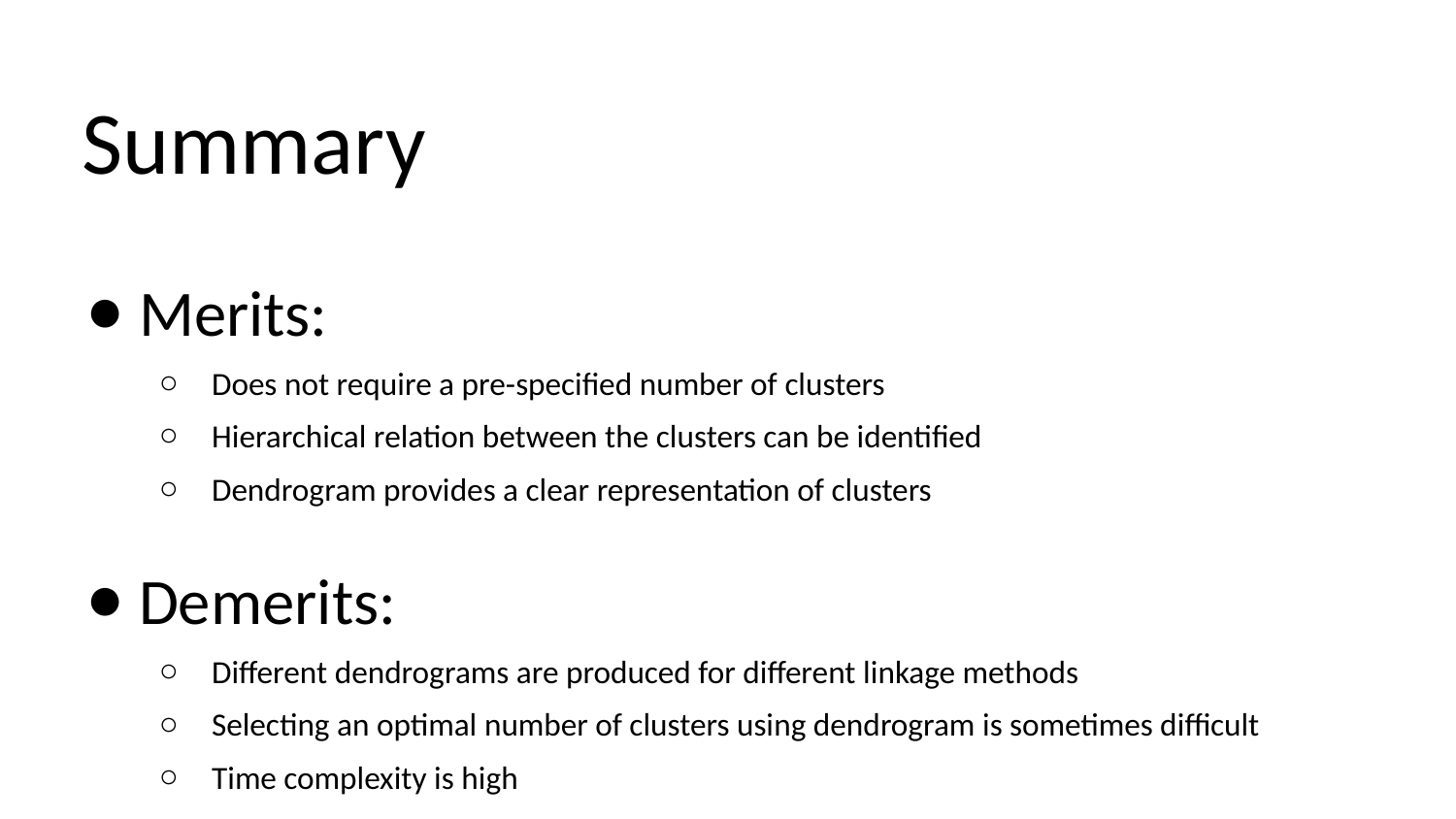

# Summary
Merits:
Does not require a pre-specified number of clusters
Hierarchical relation between the clusters can be identified
Dendrogram provides a clear representation of clusters
Demerits:
Different dendrograms are produced for different linkage methods
Selecting an optimal number of clusters using dendrogram is sometimes difficult
Time complexity is high